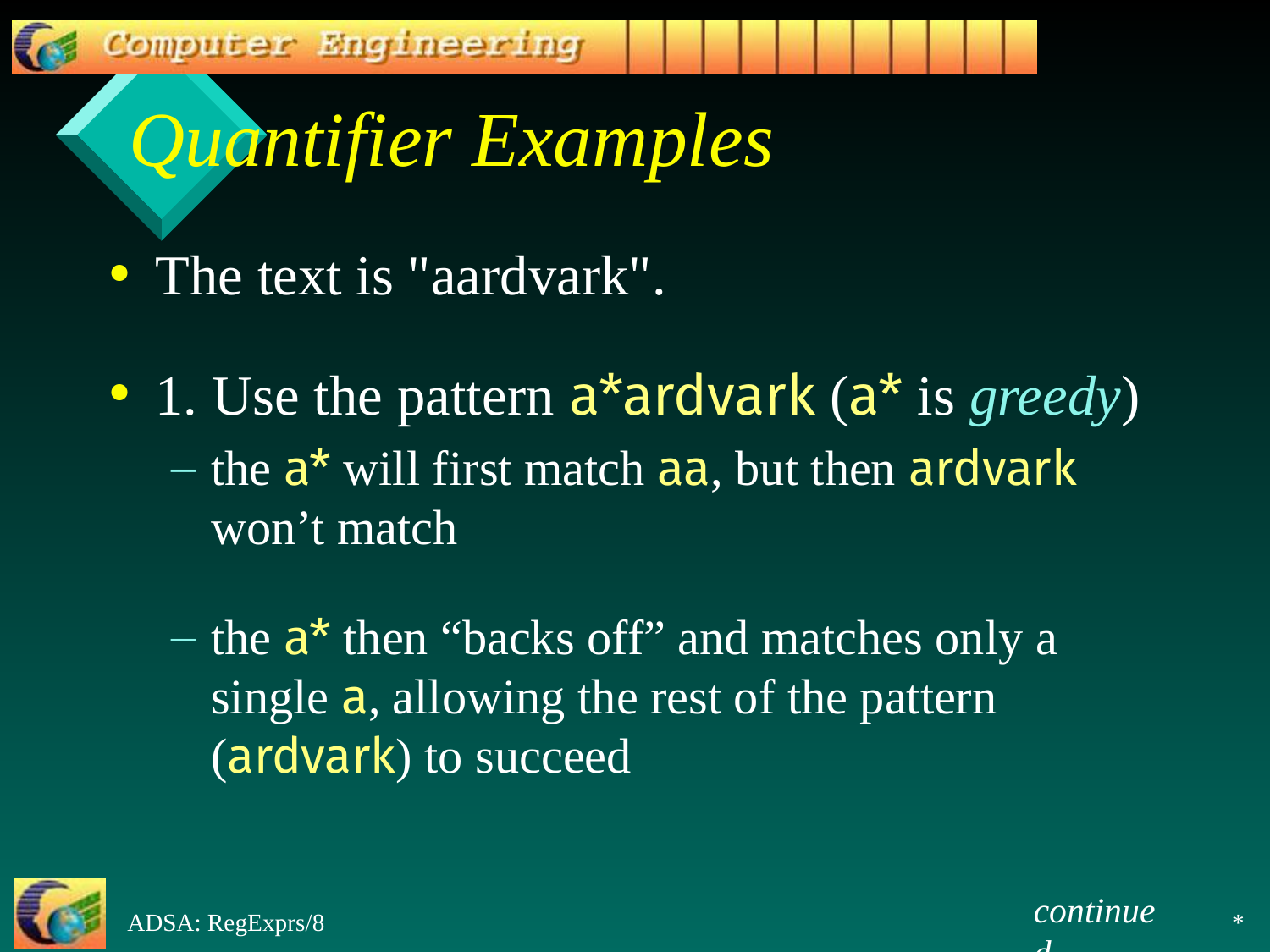

# Quantifier Examples
The text is "aardvark".

1. Use the pattern a*ardvark (a* is greedy)
the a* will first match aa, but then ardvark won’t match

the a* then “backs off” and matches only a single a, allowing the rest of the pattern (ardvark) to succeed

continued